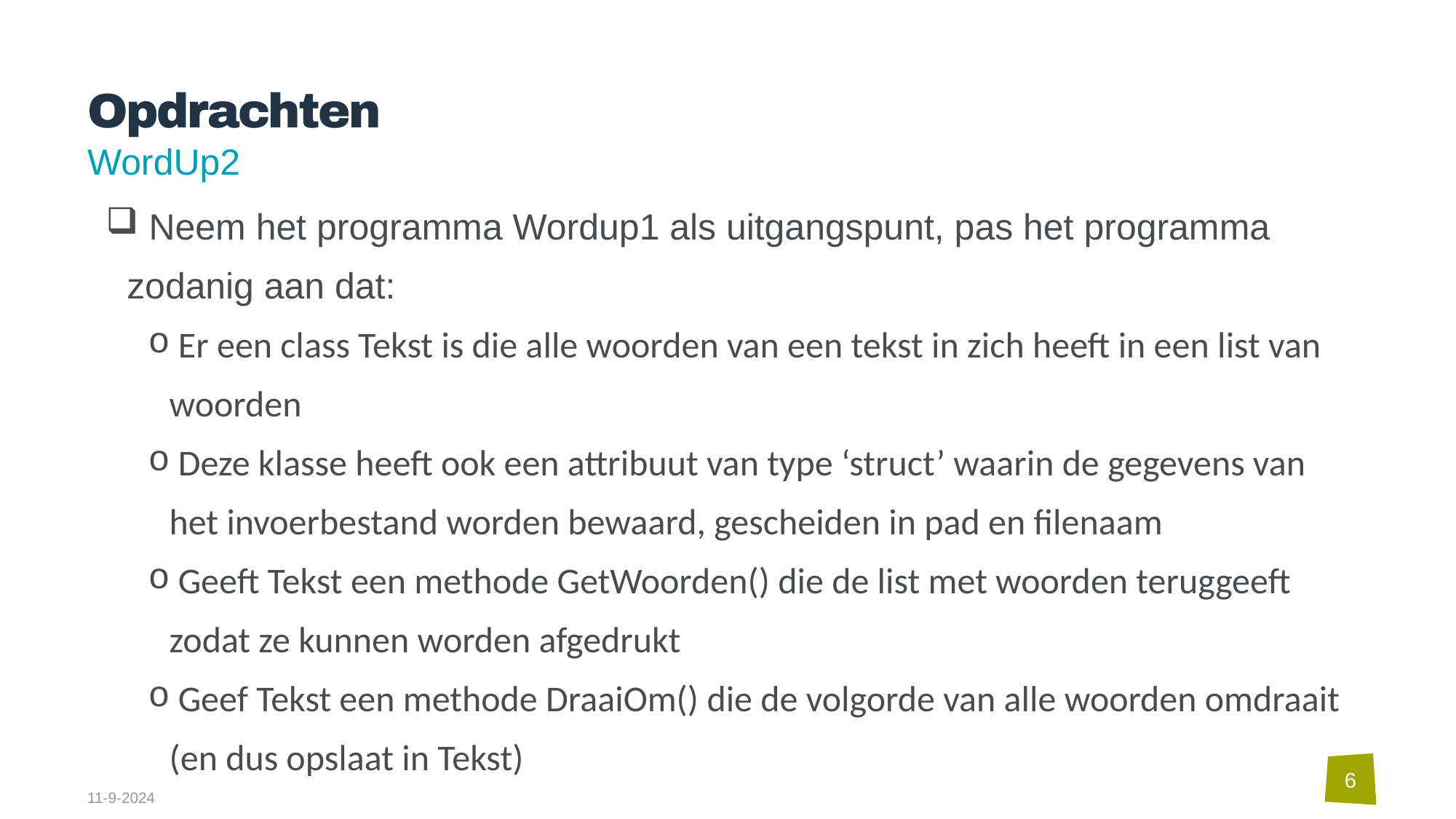

# Opdrachten
WordUp2
 Neem het programma Wordup1 als uitgangspunt, pas het programma zodanig aan dat:
 Er een class Tekst is die alle woorden van een tekst in zich heeft in een list van woorden
 Deze klasse heeft ook een attribuut van type ‘struct’ waarin de gegevens van het invoerbestand worden bewaard, gescheiden in pad en filenaam
 Geeft Tekst een methode GetWoorden() die de list met woorden teruggeeft zodat ze kunnen worden afgedrukt
 Geef Tekst een methode DraaiOm() die de volgorde van alle woorden omdraait (en dus opslaat in Tekst)

6
11-9-2024